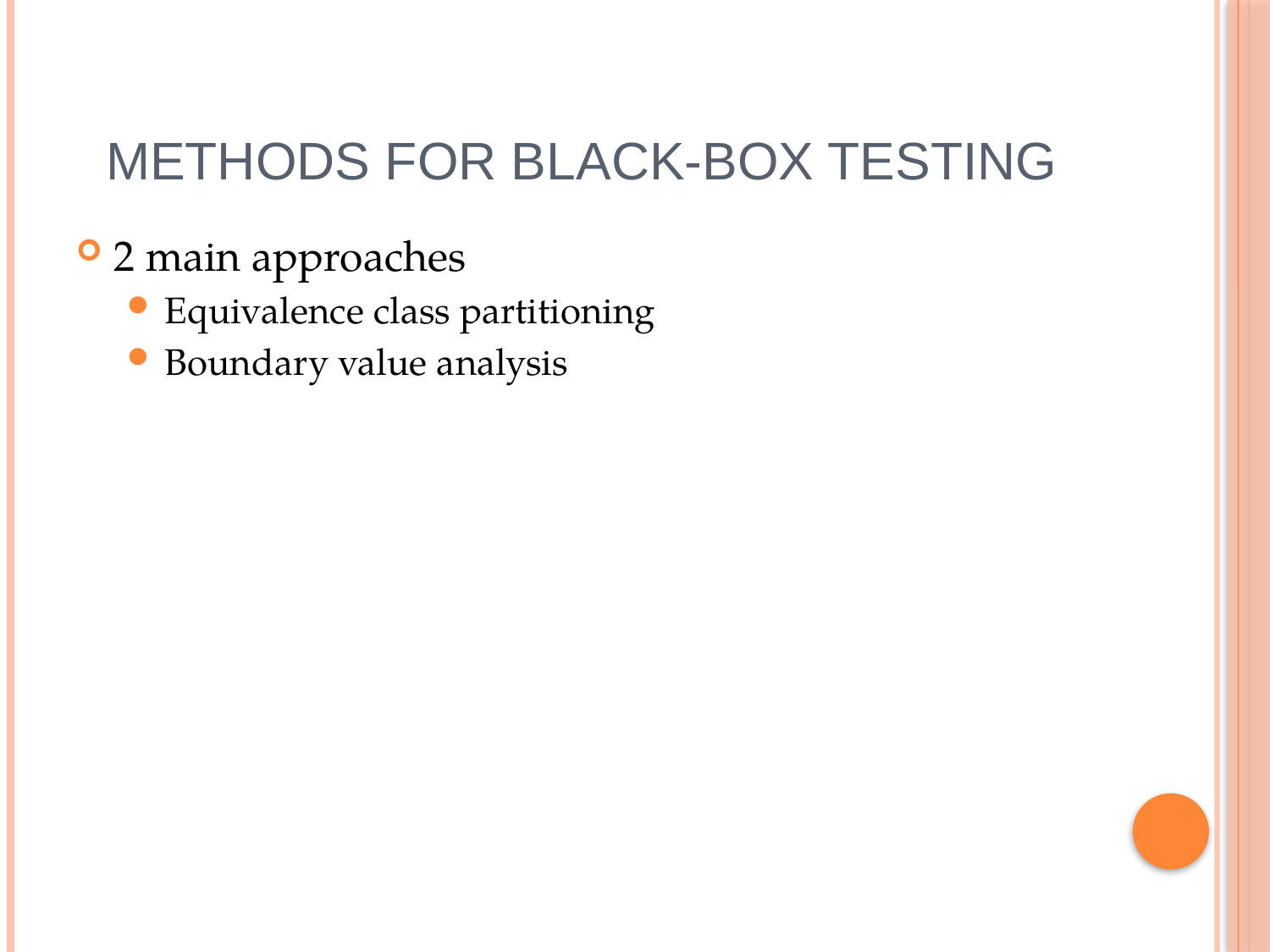

# Methods for black-box testing
2 main approaches
Equivalence class partitioning
Boundary value analysis